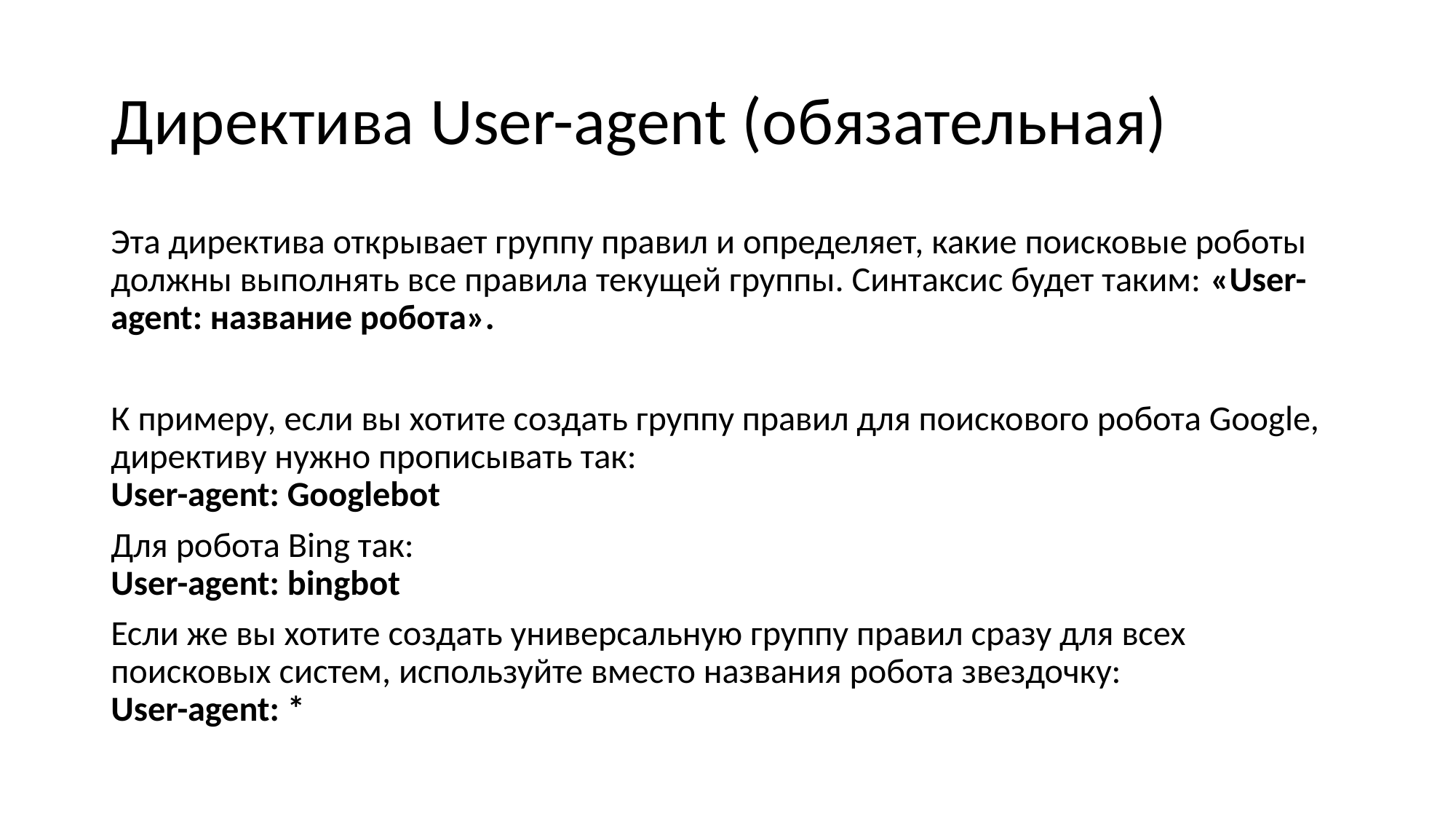

# Директива User-agent (обязательная)
Эта директива открывает группу правил и определяет, какие поисковые роботы должны выполнять все правила текущей группы. Синтаксис будет таким: «User-agent: название робота».

К примеру, если вы хотите создать группу правил для поискового робота Google, директиву нужно прописывать так:
User-agent: Googlebot
Для робота Bing так:
User-agent: bingbot
Если же вы хотите создать универсальную группу правил сразу для всех поисковых систем, используйте вместо названия робота звездочку:
User-agent: *